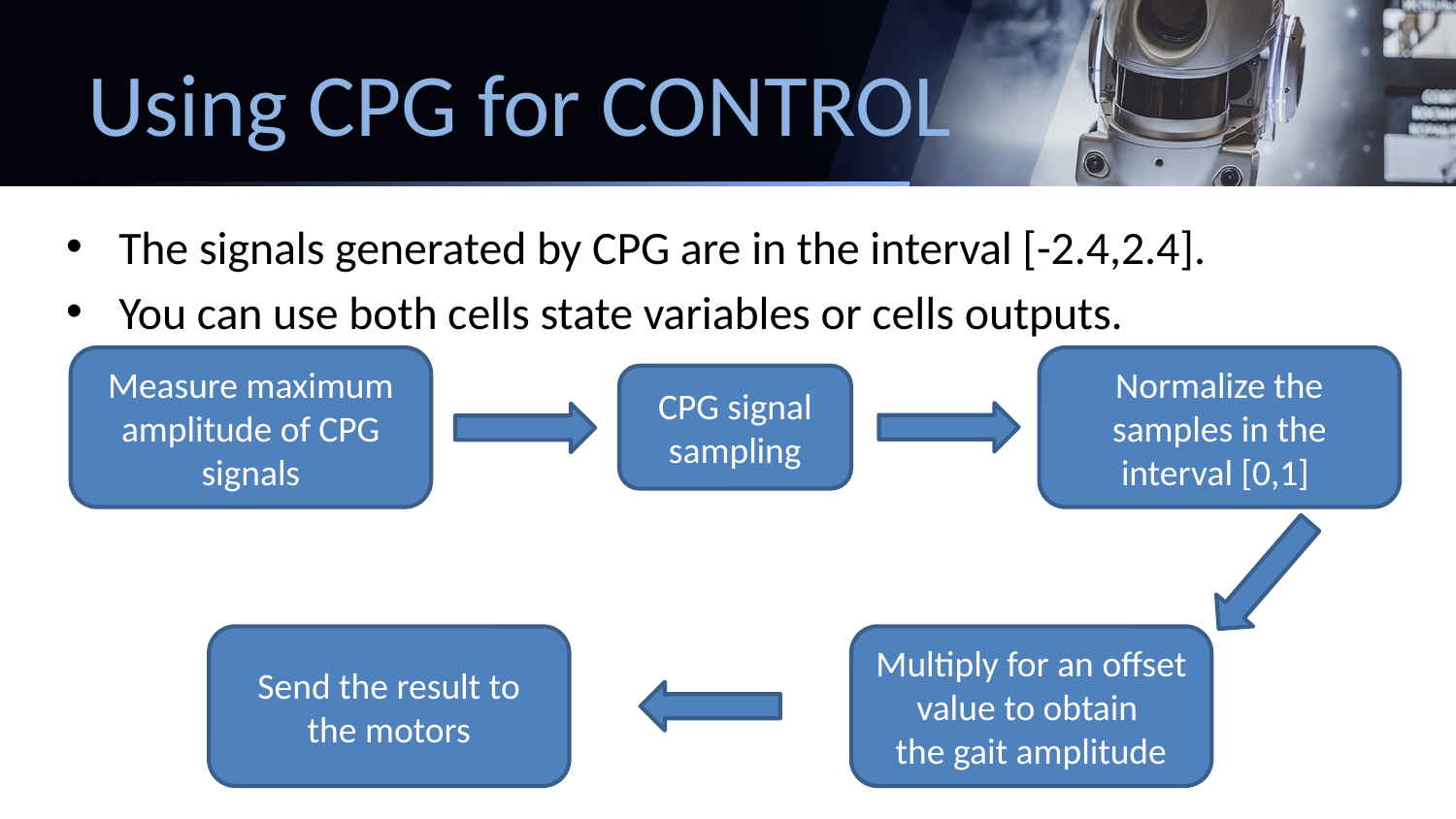

# Using CPG for CONTROL
The signals generated by CPG are in the interval [-2.4,2.4].
You can use both cells state variables or cells outputs.

Measure maximum amplitude of CPG signals
Normalize the samples in the interval [0,1]
CPG signal sampling

Send the result to the motors
Multiply for an offset value to obtain
the gait amplitude